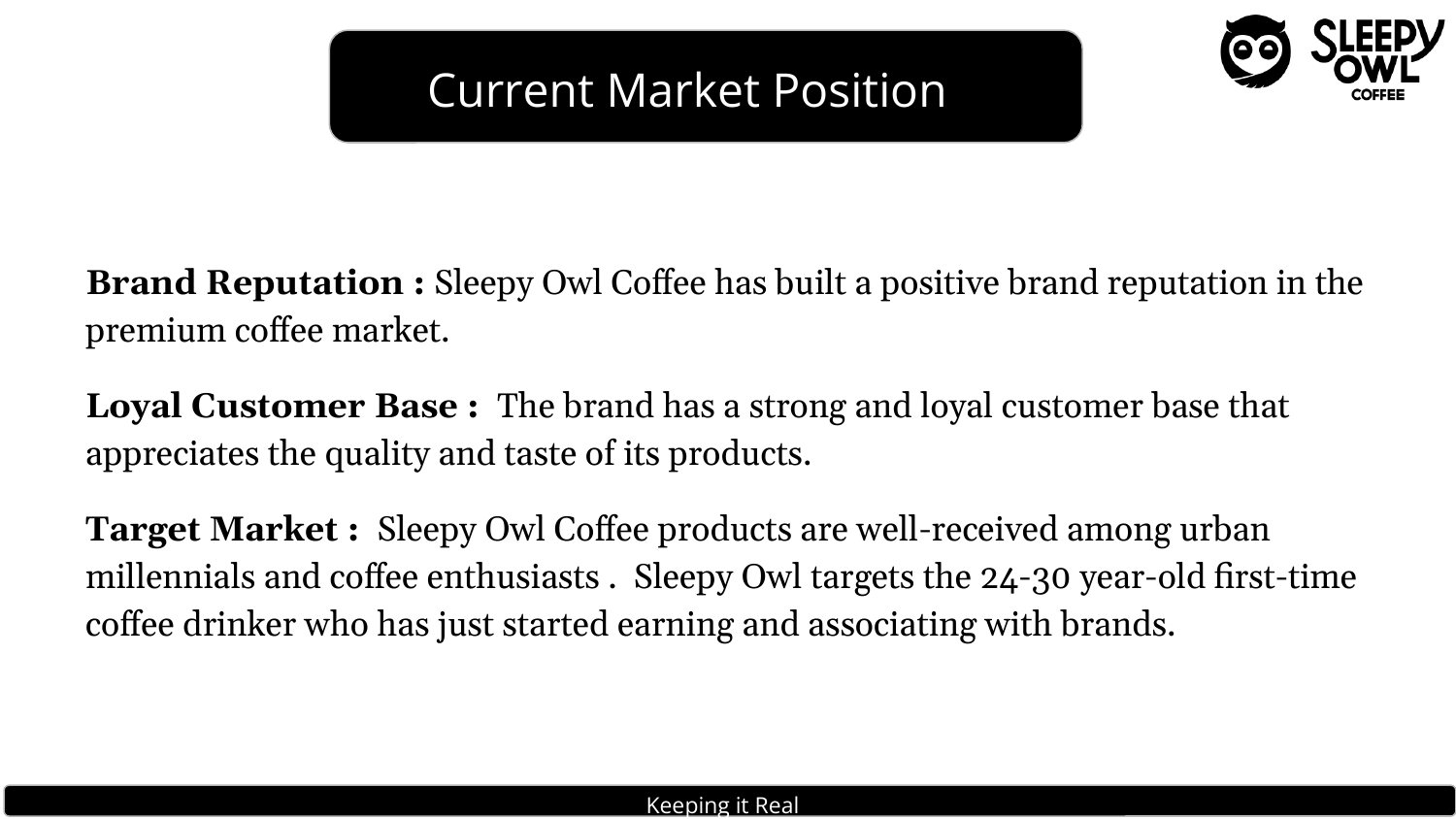

Current Market Position
Brand Reputation : Sleepy Owl Coffee has built a positive brand reputation in the premium coffee market.
Loyal Customer Base :  The brand has a strong and loyal customer base that appreciates the quality and taste of its products.
Target Market :  Sleepy Owl Coffee products are well-received among urban millennials and coffee enthusiasts .  Sleepy Owl targets the 24-30 year-old first-time coffee drinker who has just started earning and associating with brands.